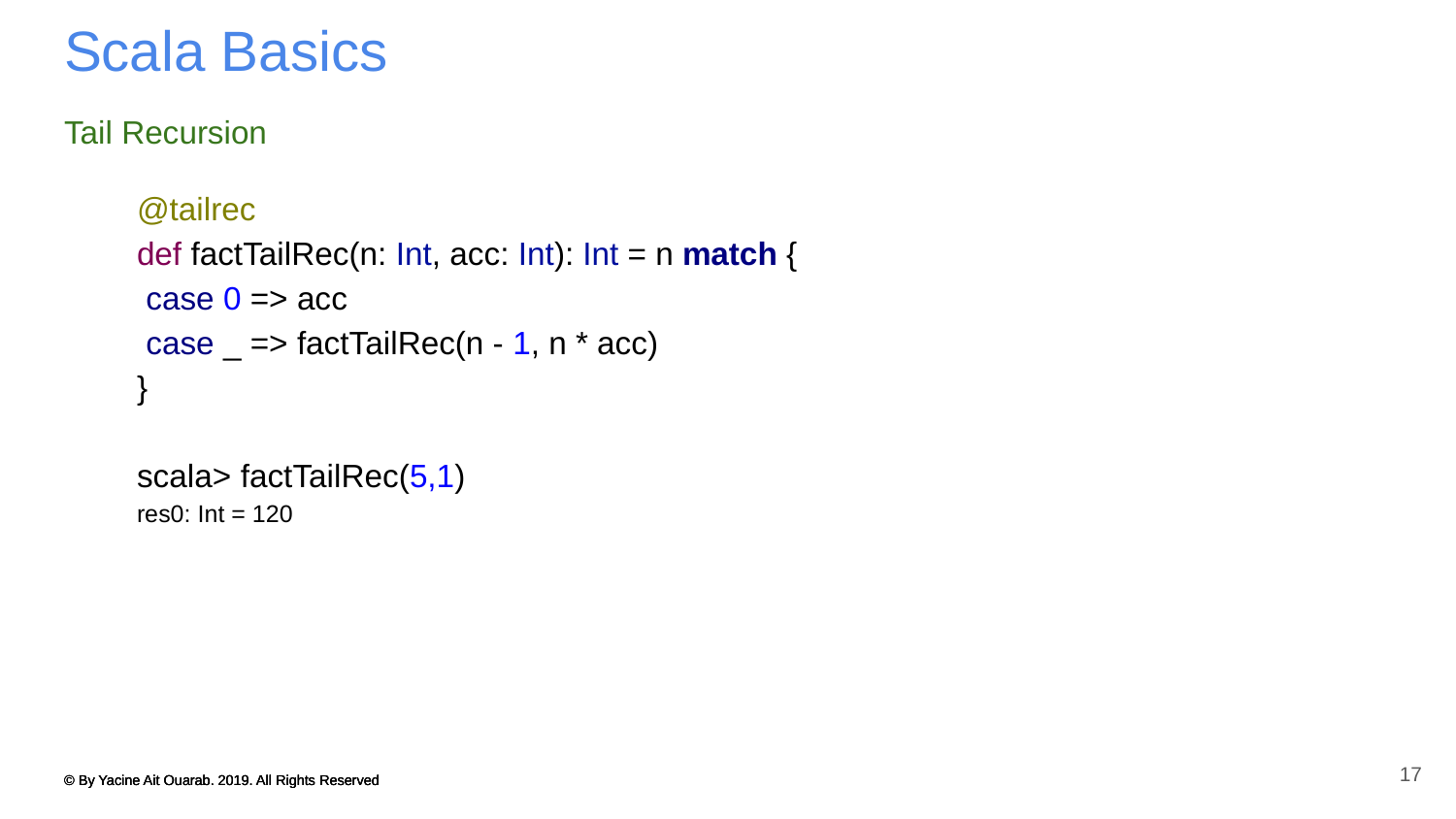

# Scala Basics

Tail Recursion
@tailrec
def factTailRec(n: Int, acc: Int): Int = n match {
 case 0 => acc
 case _ => factTailRec(n - 1, n * acc)
}

scala> factTailRec(5,1)
res0: Int = 120

17
© By Yacine Ait Ouarab. 2019. All Rights Reserved